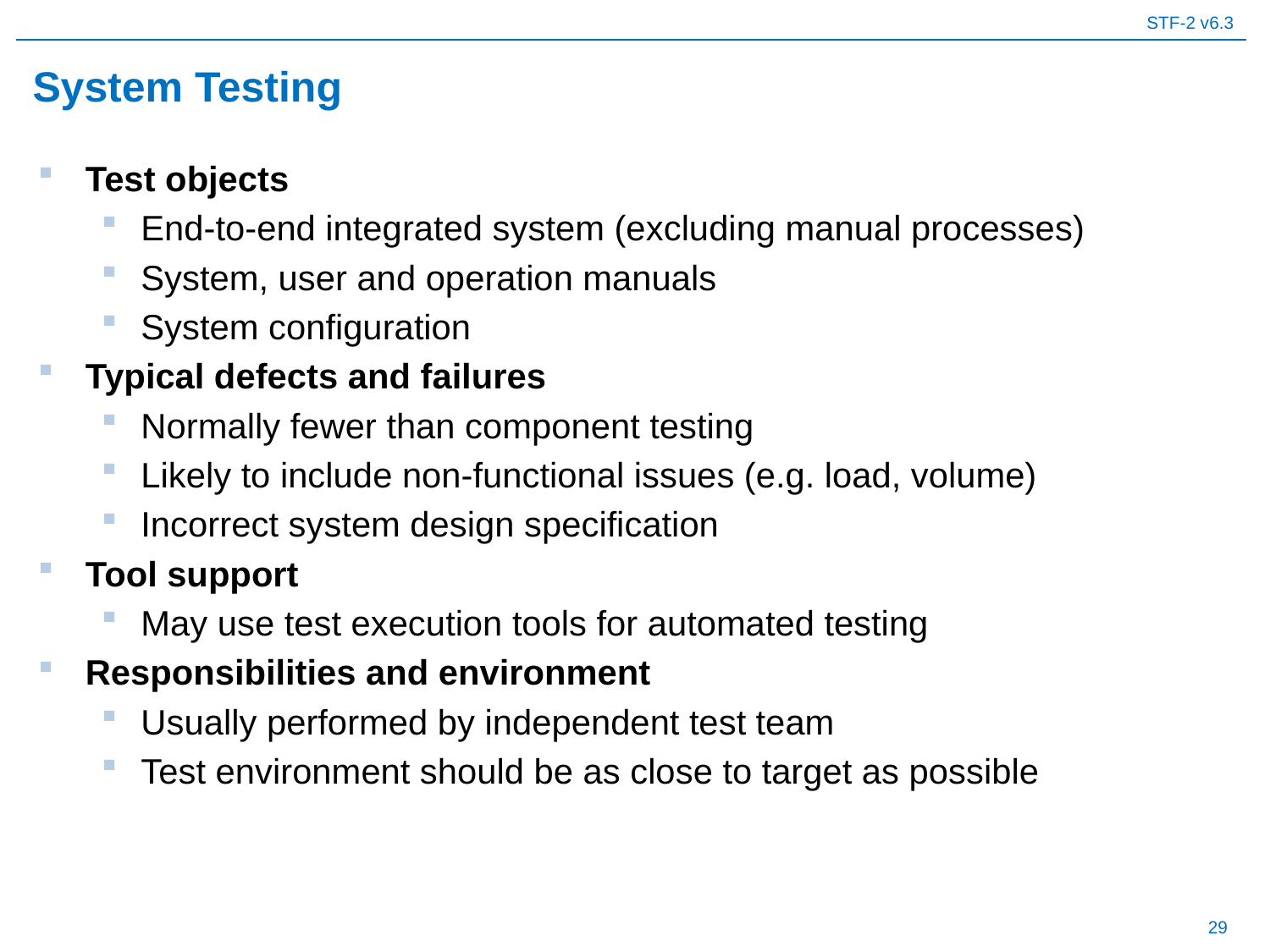

# System Testing
Test objects
End-to-end integrated system (excluding manual processes)
System, user and operation manuals
System configuration
Typical defects and failures
Normally fewer than component testing
Likely to include non-functional issues (e.g. load, volume)
Incorrect system design specification
Tool support
May use test execution tools for automated testing
Responsibilities and environment
Usually performed by independent test team
Test environment should be as close to target as possible